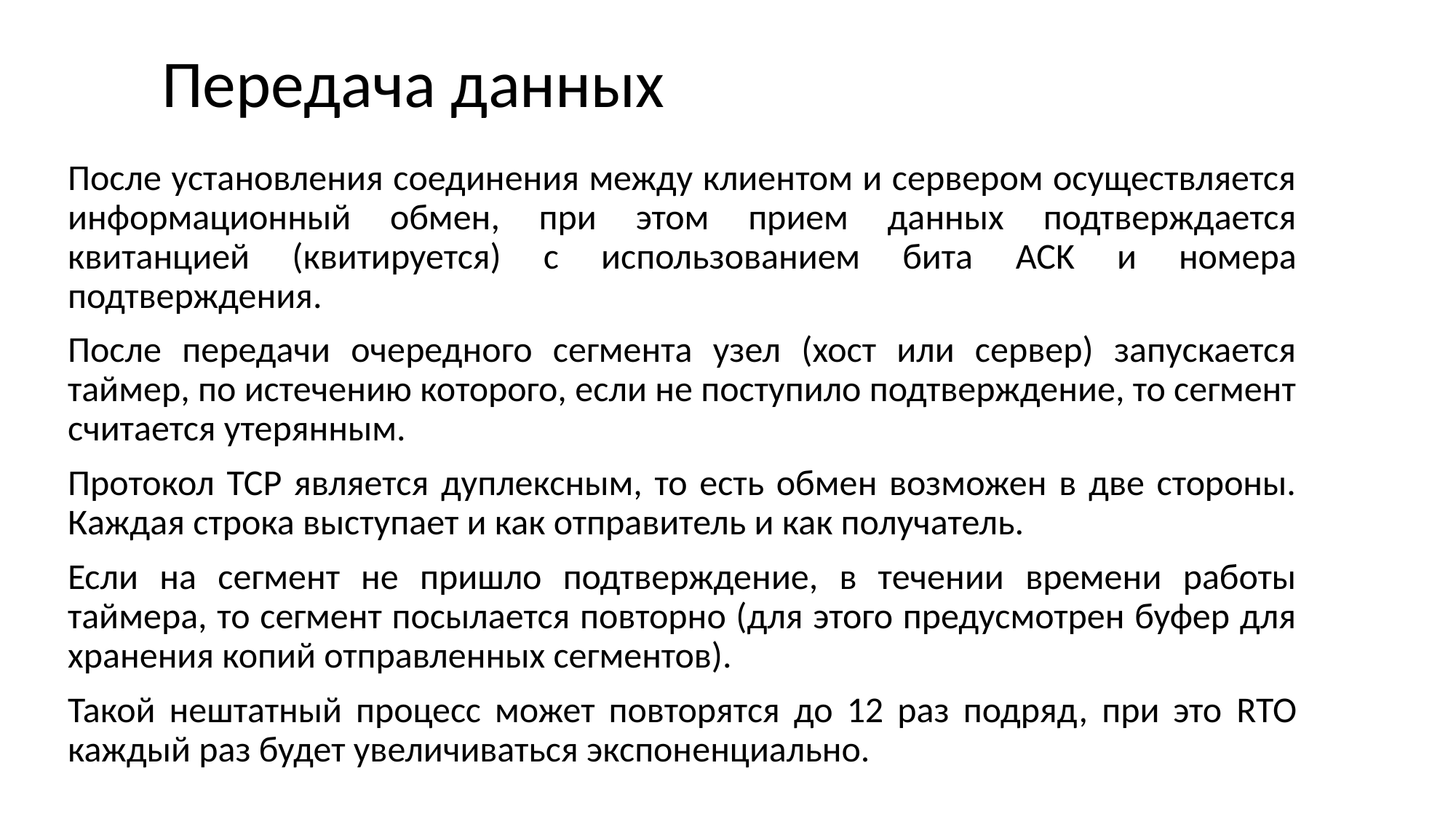

# Передача данных
После установления соединения между клиентом и сервером осуществляется информационный обмен, при этом прием данных подтверждается квитанцией (квитируется) с использованием бита ACK и номера подтверждения.
После передачи очередного сегмента узел (хост или сервер) запускается таймер, по истечению которого, если не поступило подтверждение, то сегмент считается утерянным.
Протокол TCP является дуплексным, то есть обмен возможен в две стороны. Каждая строка выступает и как отправитель и как получатель.
Если на сегмент не пришло подтверждение, в течении времени работы таймера, то сегмент посылается повторно (для этого предусмотрен буфер для хранения копий отправленных сегментов).
Такой нештатный процесс может повторятся до 12 раз подряд, при это RTO каждый раз будет увеличиваться экспоненциально.